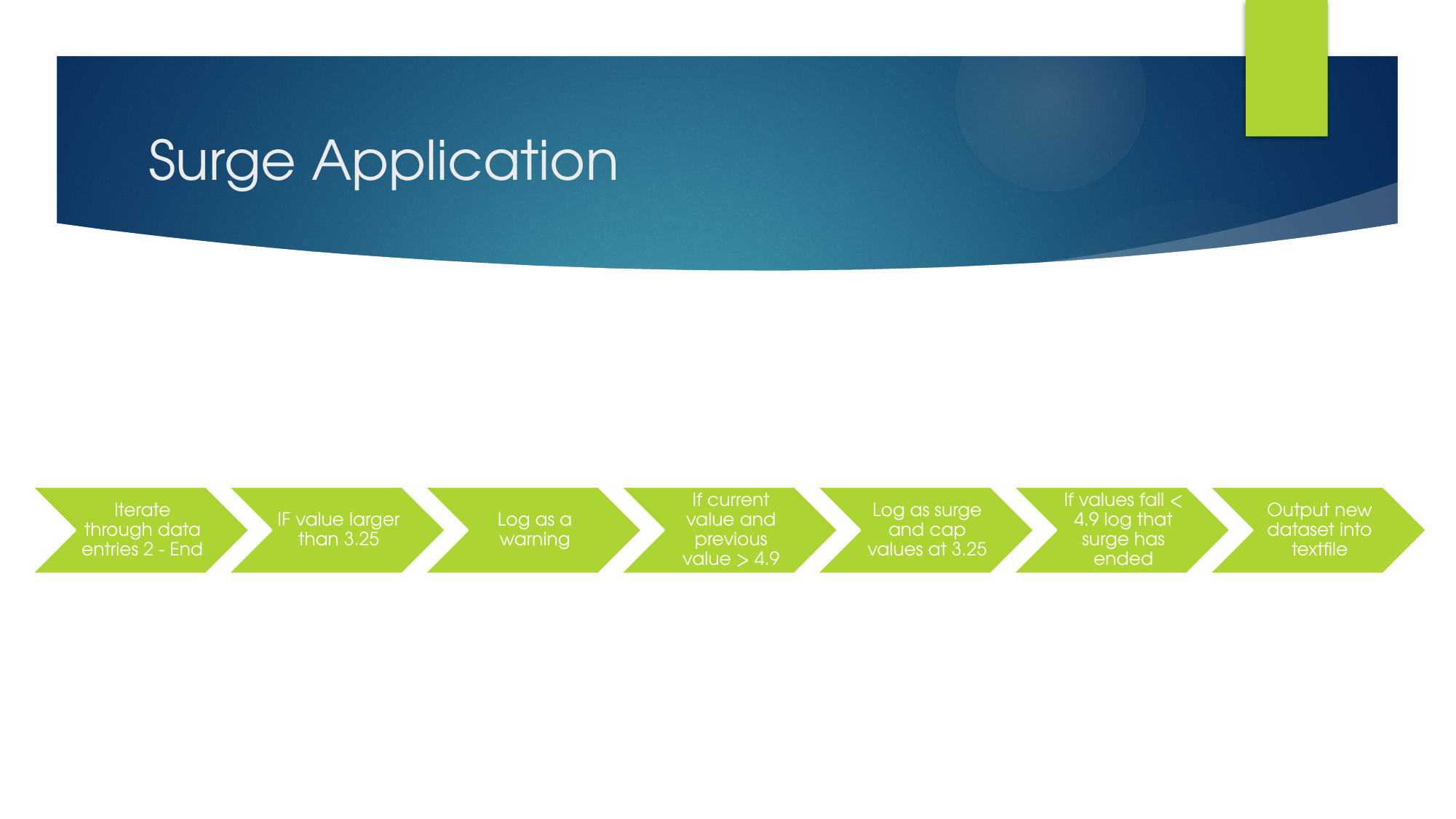

# Surge Application
Iterate through data entries 2 - End
IF value larger than 3.25
Log as a warning
If current value and previous value > 4.9
Log as surge and cap values at 3.25
If values fall < 4.9 log that surge has ended
Output new dataset into textfile